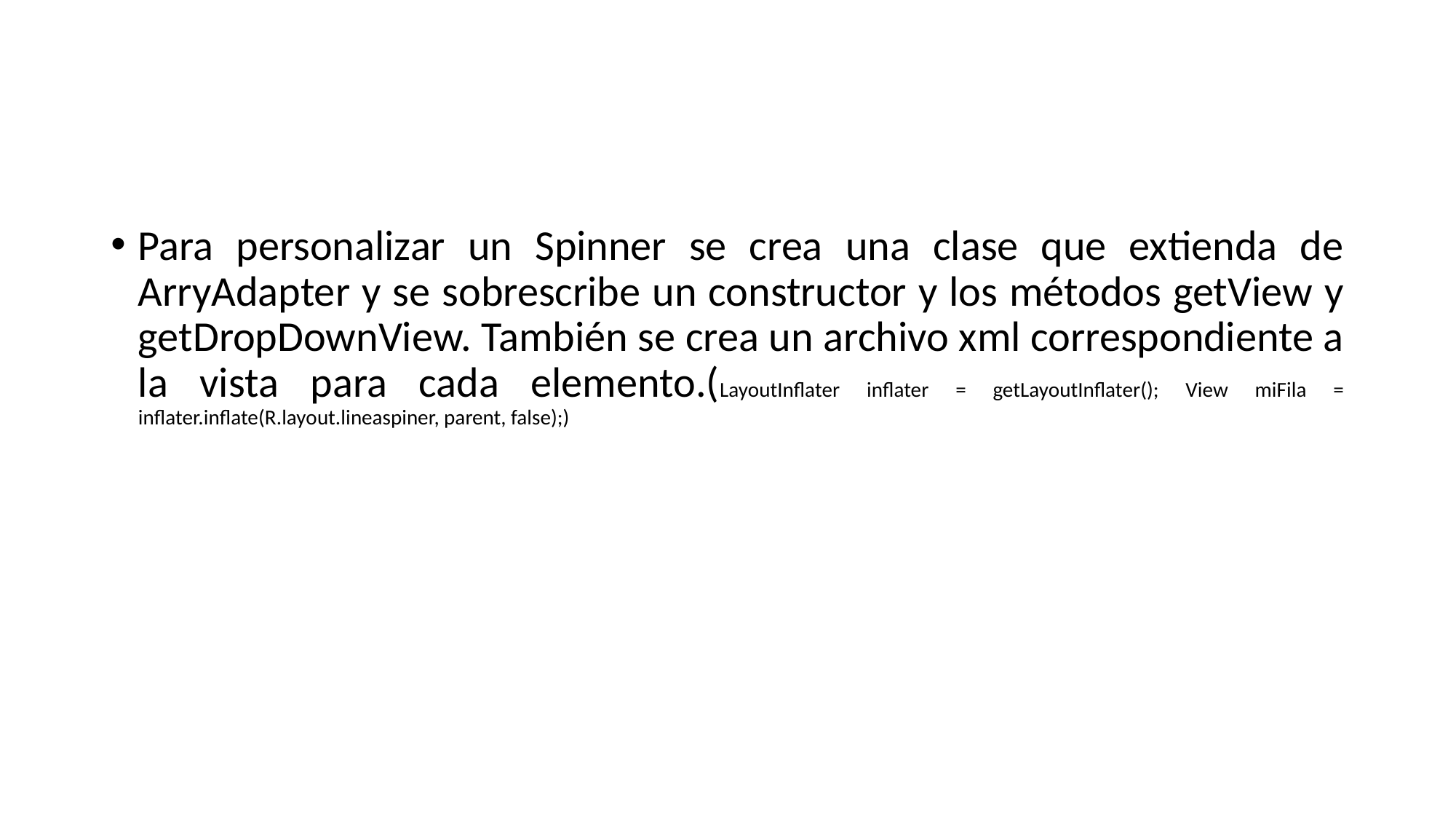

Para personalizar un Spinner se crea una clase que extienda de ArryAdapter y se sobrescribe un constructor y los métodos getView y getDropDownView. También se crea un archivo xml correspondiente a la vista para cada elemento.(LayoutInflater inflater = getLayoutInflater(); View miFila = inflater.inflate(R.layout.lineaspiner, parent, false);)